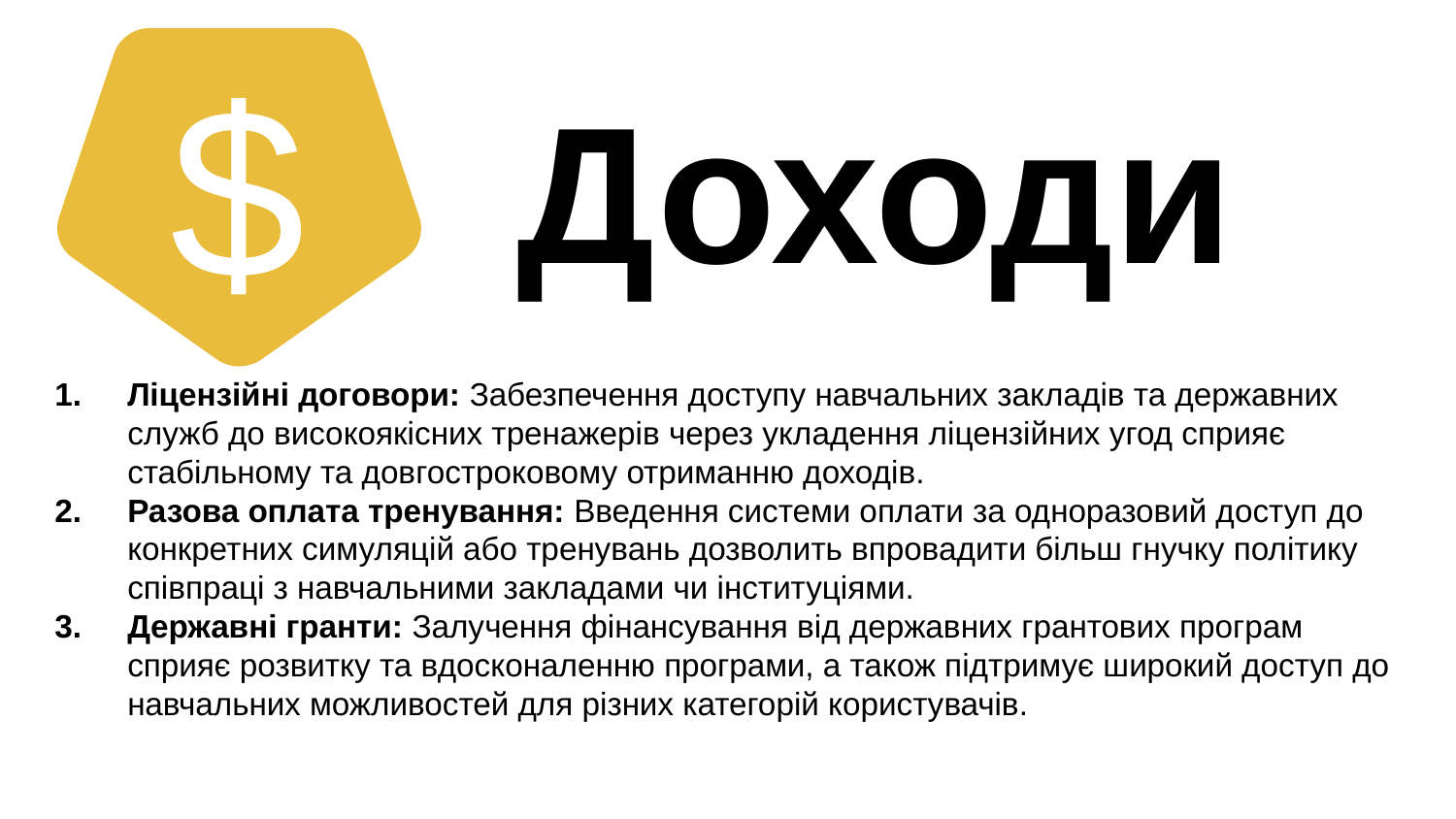

$
# Доходи
Ліцензійні договори: Забезпечення доступу навчальних закладів та державних служб до високоякісних тренажерів через укладення ліцензійних угод сприяє стабільному та довгостроковому отриманню доходів.
Разова оплата тренування: Введення системи оплати за одноразовий доступ до конкретних симуляцій або тренувань дозволить впровадити більш гнучку політику співпраці з навчальними закладами чи інституціями.
Державні гранти: Залучення фінансування від державних грантових програм сприяє розвитку та вдосконаленню програми, а також підтримує широкий доступ до навчальних можливостей для різних категорій користувачів.